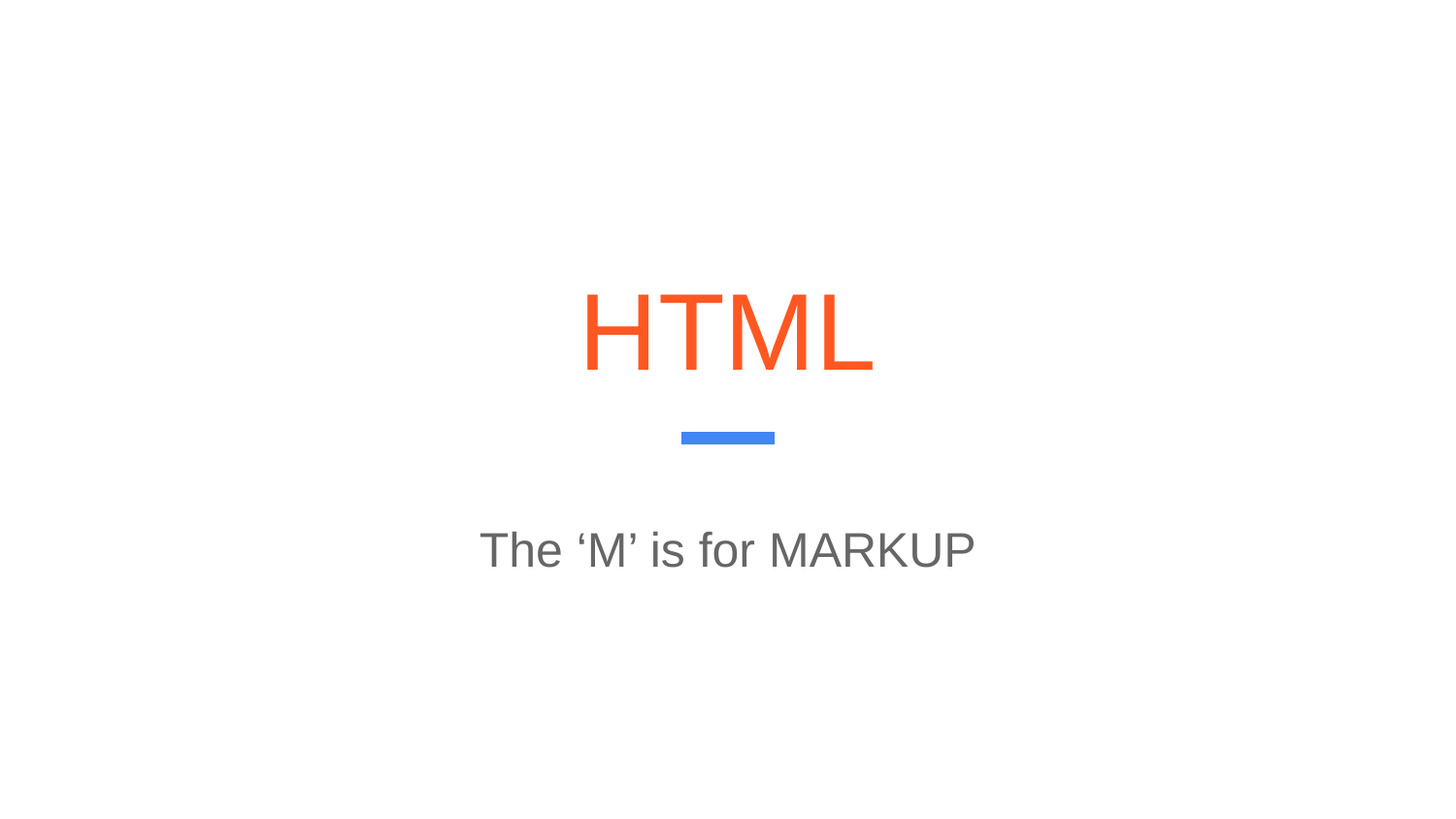

# HTML
The ‘M’ is for MARKUP